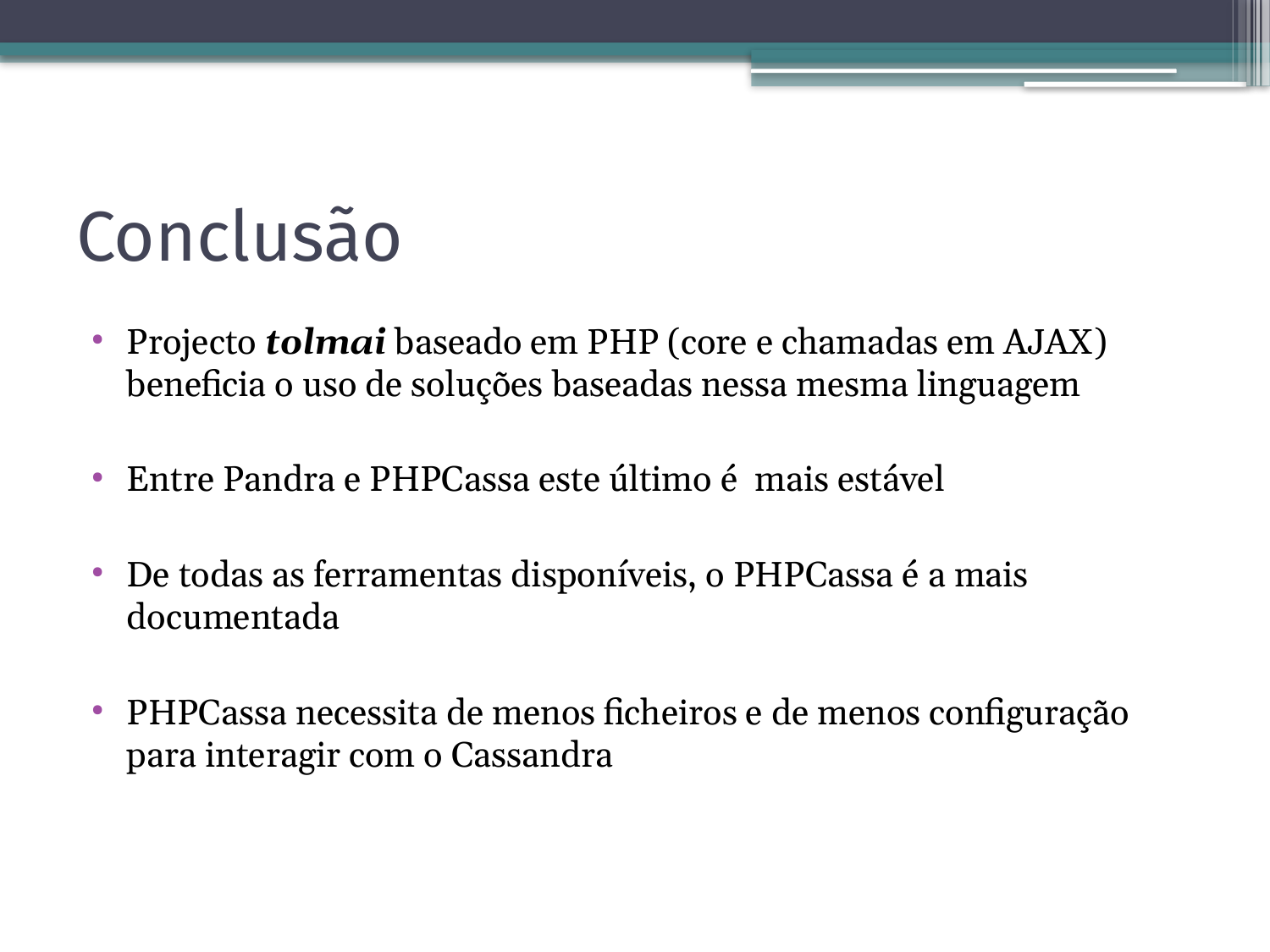

# Conclusão
Projecto tolmai baseado em PHP (core e chamadas em AJAX) beneficia o uso de soluções baseadas nessa mesma linguagem

Entre Pandra e PHPCassa este último é  mais estável

De todas as ferramentas disponíveis, o PHPCassa é a mais documentada

PHPCassa necessita de menos ficheiros e de menos configuração para interagir com o Cassandra